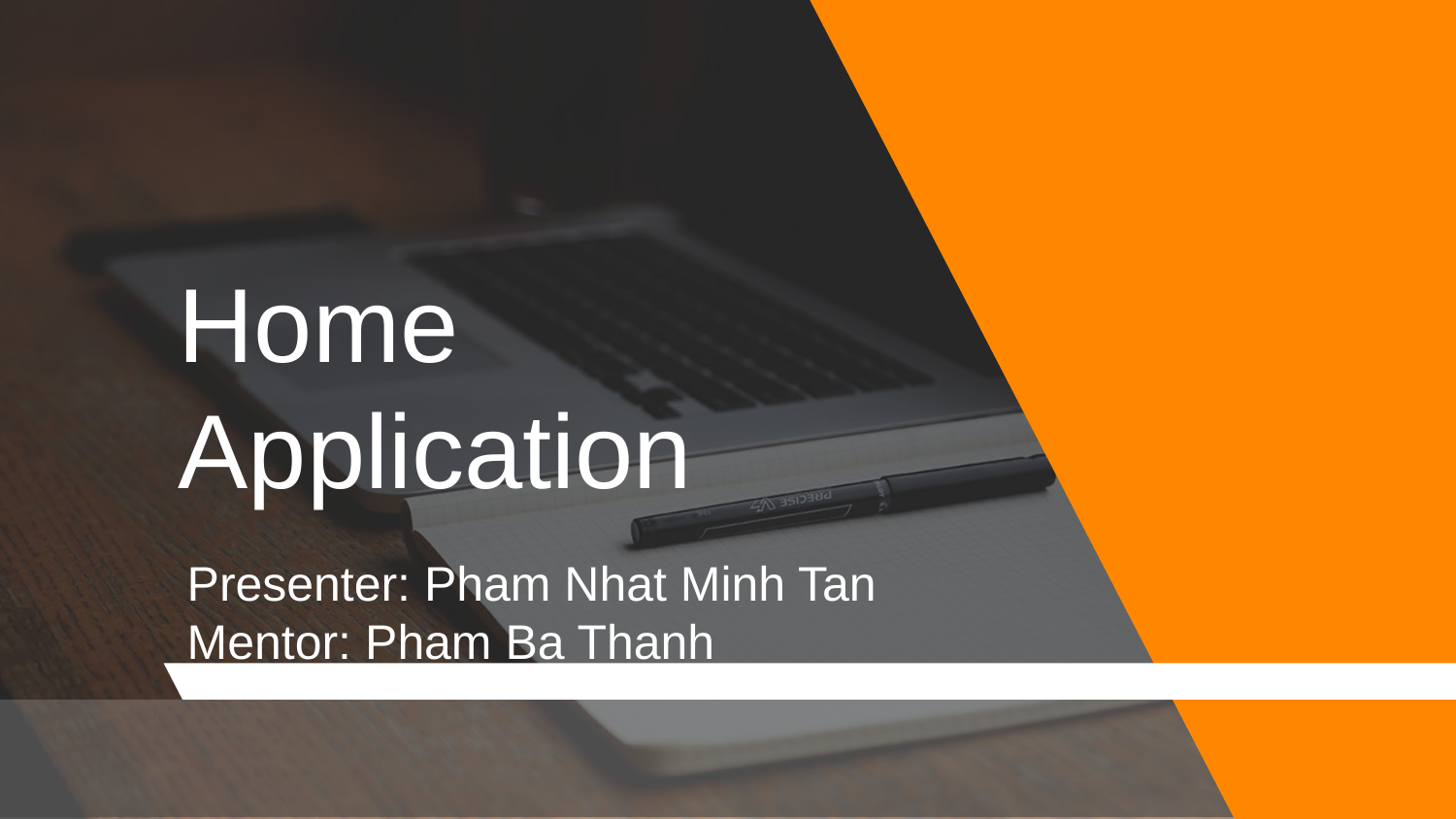

# Home Application
Presenter: Pham Nhat Minh Tan
Mentor: Pham Ba Thanh